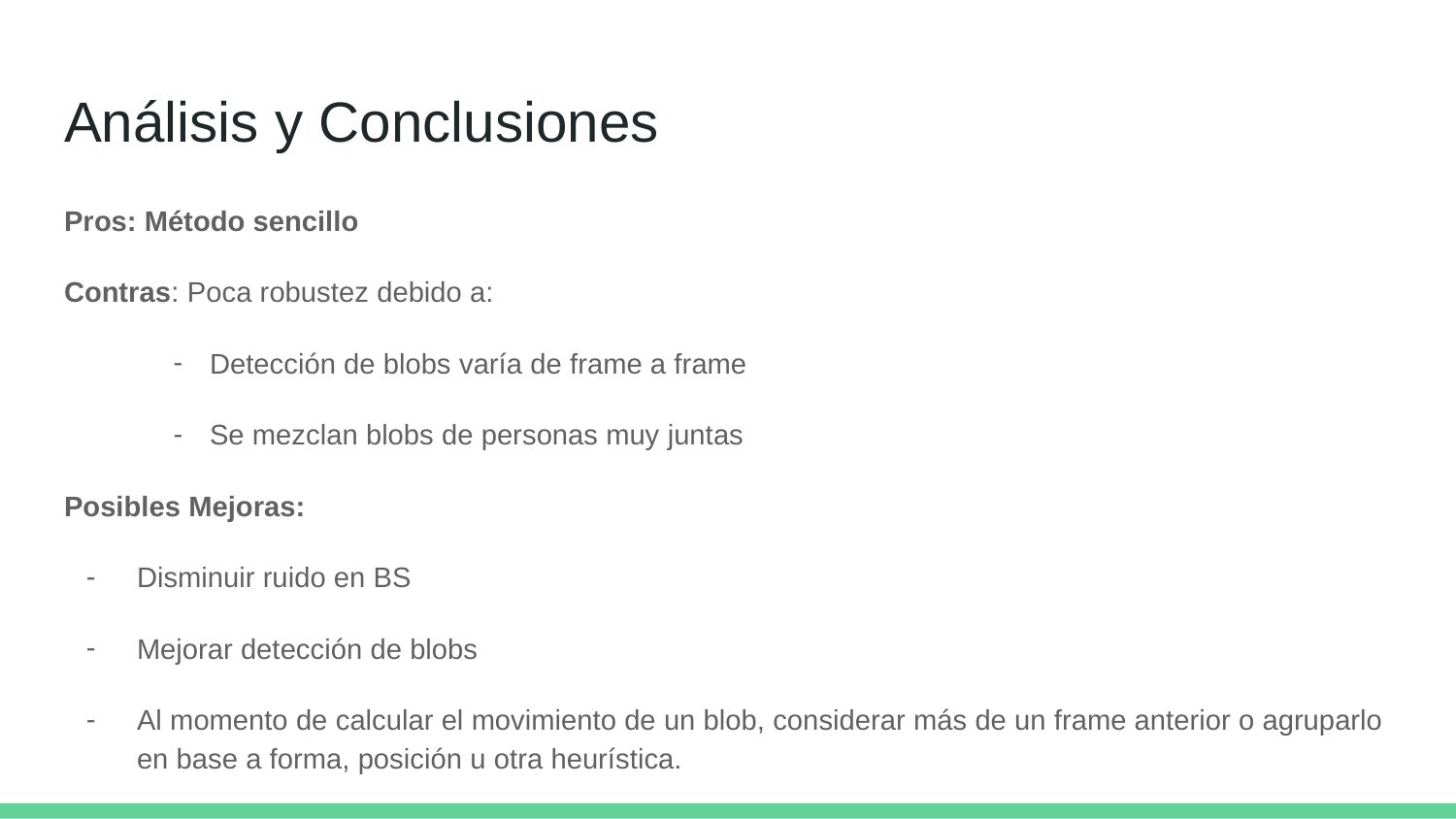

# Análisis y Conclusiones
Pros: Método sencillo
Contras: Poca robustez debido a:
Detección de blobs varía de frame a frame
Se mezclan blobs de personas muy juntas
Posibles Mejoras:
Disminuir ruido en BS
Mejorar detección de blobs
Al momento de calcular el movimiento de un blob, considerar más de un frame anterior o agruparlo en base a forma, posición u otra heurística.